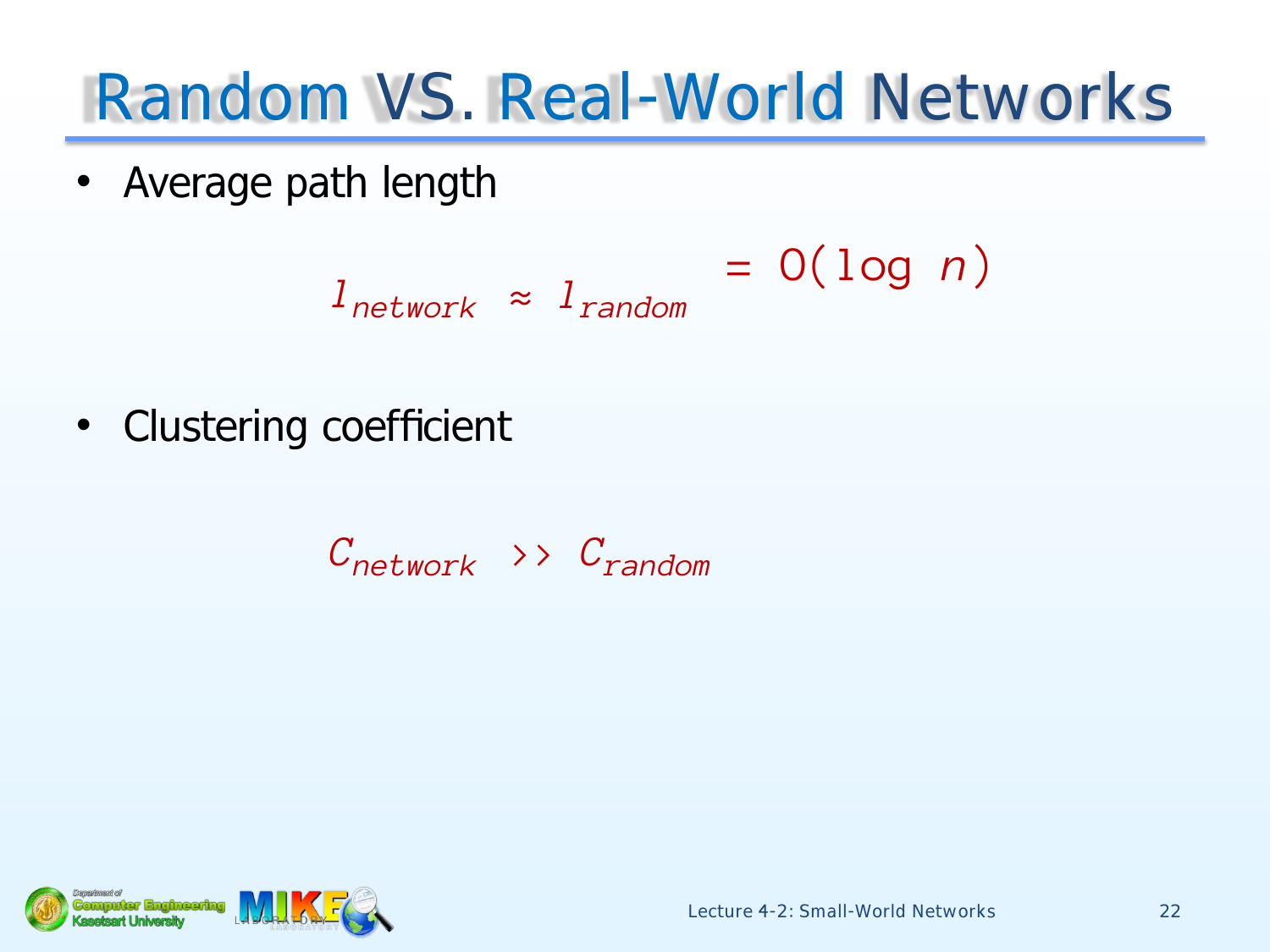

# Random VS. Real-World Networks
Average path length
lnetwork
= O(log n)
≈ lrandom
Clustering coefficient
Cnetwork
>> Crandom
Lecture 4-2: Small-World Networks
22